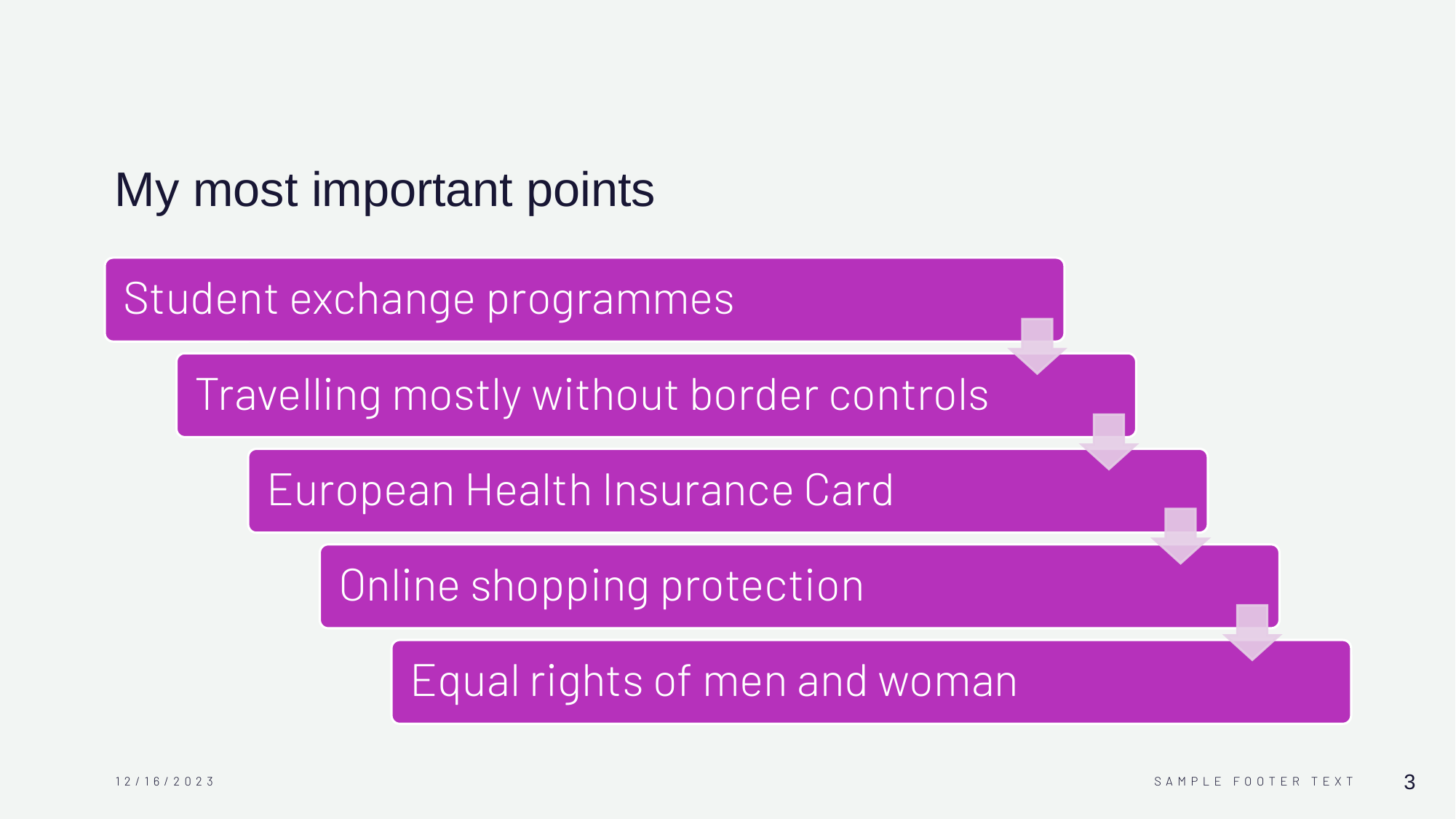

# My most important points
Student exchange programmes
Travelling mostly without border controls
European Health Insurance Card
Online shopping protection
Equal rights of men and woman

12/16/2023
Sample Footer Text
3